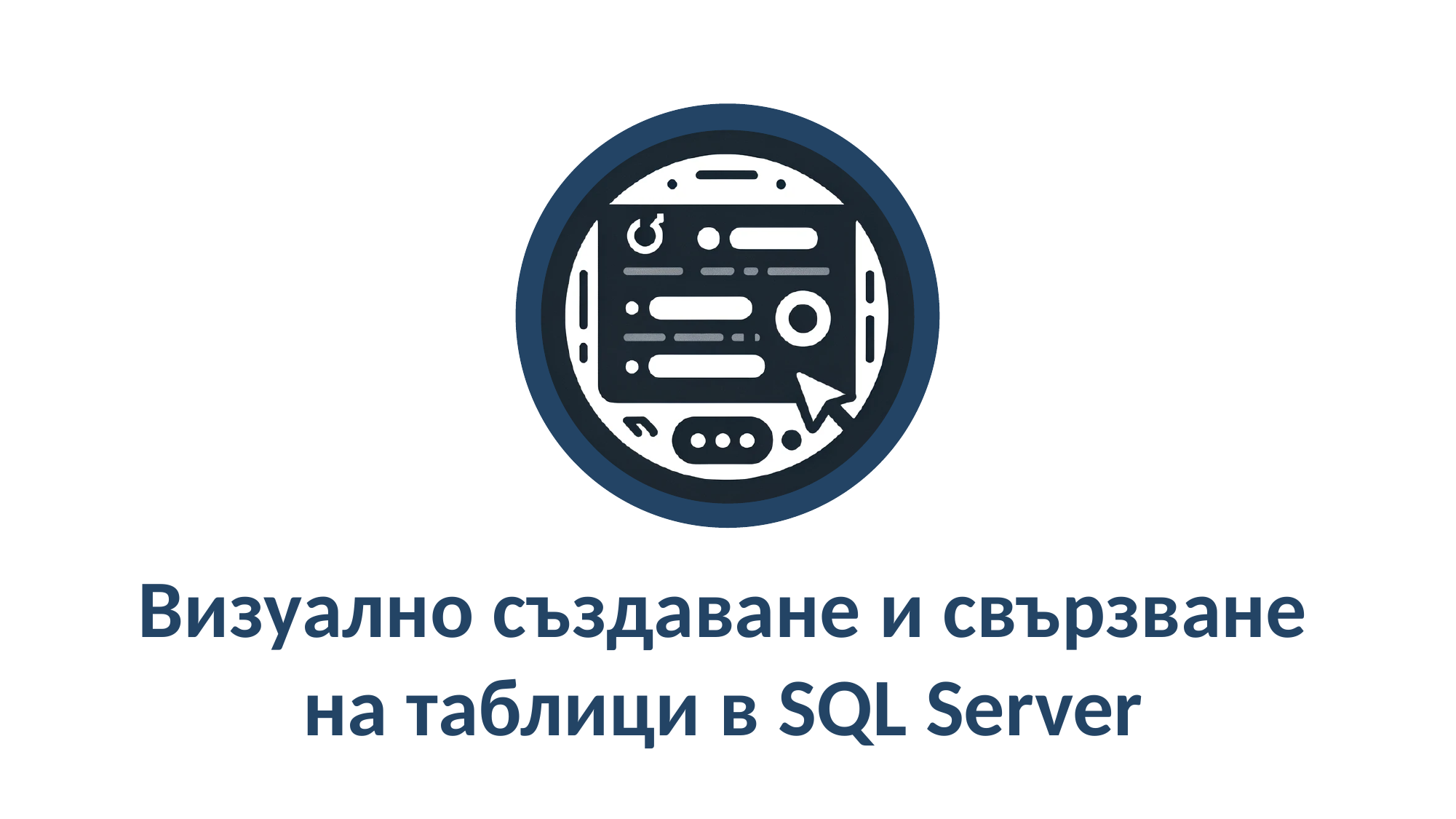

# Визуално създаване и свързване на таблици в SQL Server